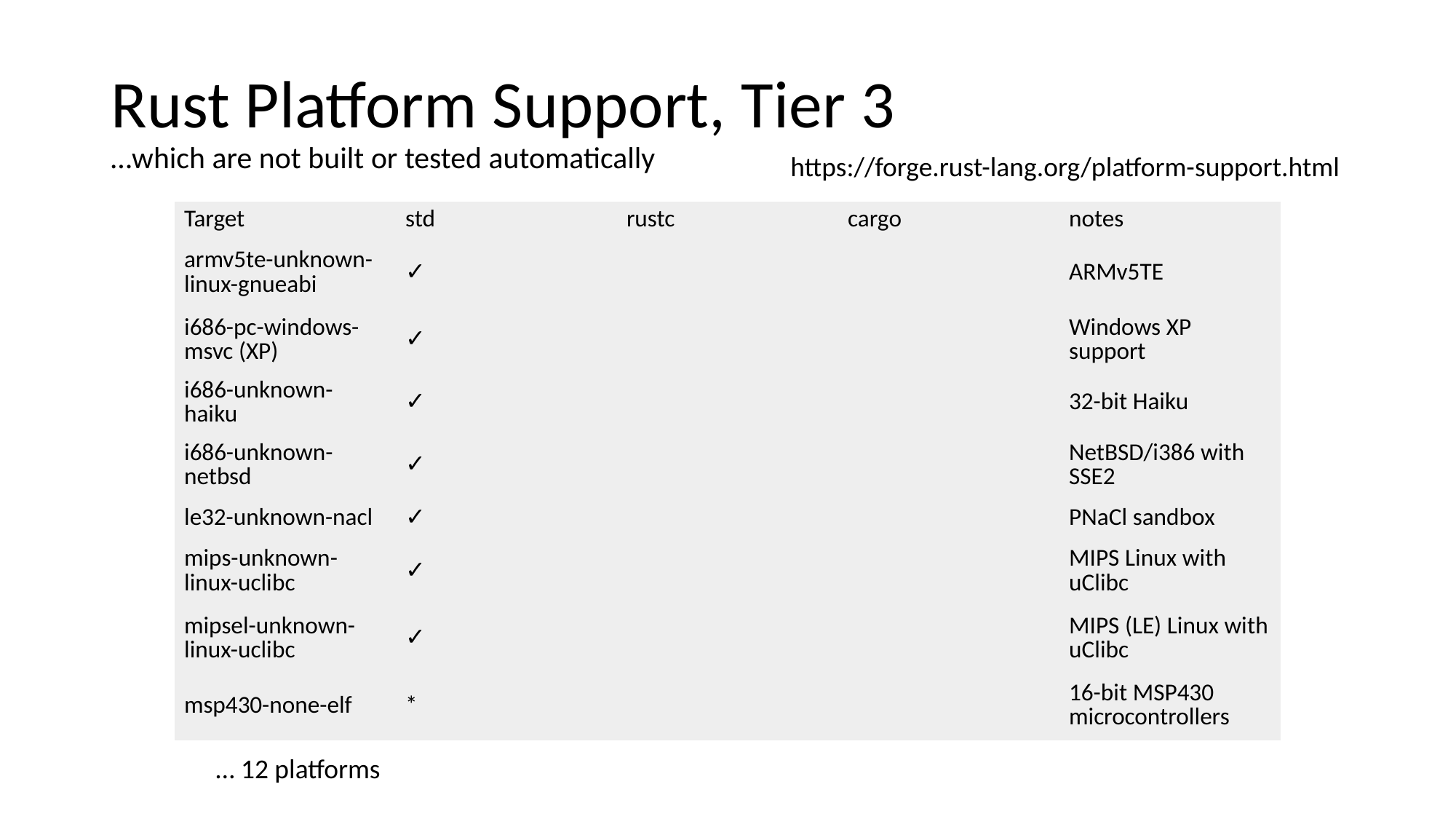

# Rust Platform Support, Tier 3 …which are not built or tested automatically
https://forge.rust-lang.org/platform-support.html
| Target | std | rustc | cargo | notes |
| --- | --- | --- | --- | --- |
| armv5te-unknown-linux-gnueabi | ✓ |  |  | ARMv5TE |
| i686-pc-windows-msvc (XP) | ✓ |  |  | Windows XP support |
| i686-unknown-haiku | ✓ |  |  | 32-bit Haiku |
| i686-unknown-netbsd | ✓ |  |  | NetBSD/i386 with SSE2 |
| le32-unknown-nacl | ✓ |  |  | PNaCl sandbox |
| mips-unknown-linux-uclibc | ✓ |  |  | MIPS Linux with uClibc |
| mipsel-unknown-linux-uclibc | ✓ |  |  | MIPS (LE) Linux with uClibc |
| msp430-none-elf | \* |  |  | 16-bit MSP430 microcontrollers |
… 12 platforms